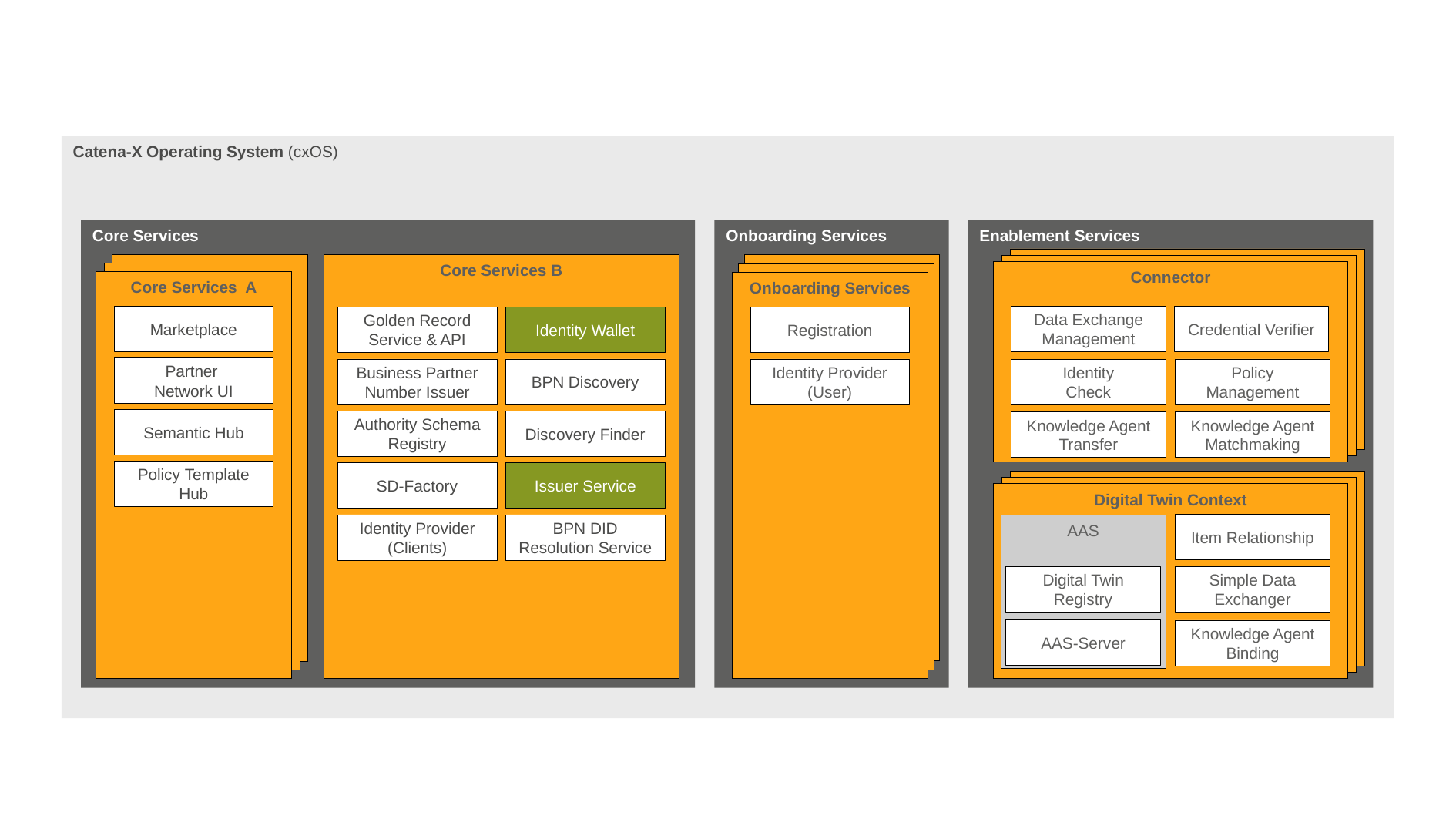

Catena-X Operating System (cxOS)
Enablement Services
Core Services
Onboarding Services

Core Services B

Connector

Core Services  A
Onboarding Services
Marketplace
Partner
Network UI
Semantic Hub
Policy Template Hub
Data Exchange Management
Credential Verifier
Policy Management
Identity
Check
Knowledge Agent Matchmaking
Knowledge Agent Transfer
Registration
Identity Provider (User)
Golden Record Service & API
Identity Wallet
Business Partner Number Issuer
BPN Discovery
Authority Schema Registry
Discovery Finder
SD-Factory
Issuer Service
Identity Provider (Clients)
BPN DID Resolution Service

Digital Twin Context
Item Relationship
AAS
Digital Twin Registry
Simple Data Exchanger
AAS-Server
Knowledge Agent Binding